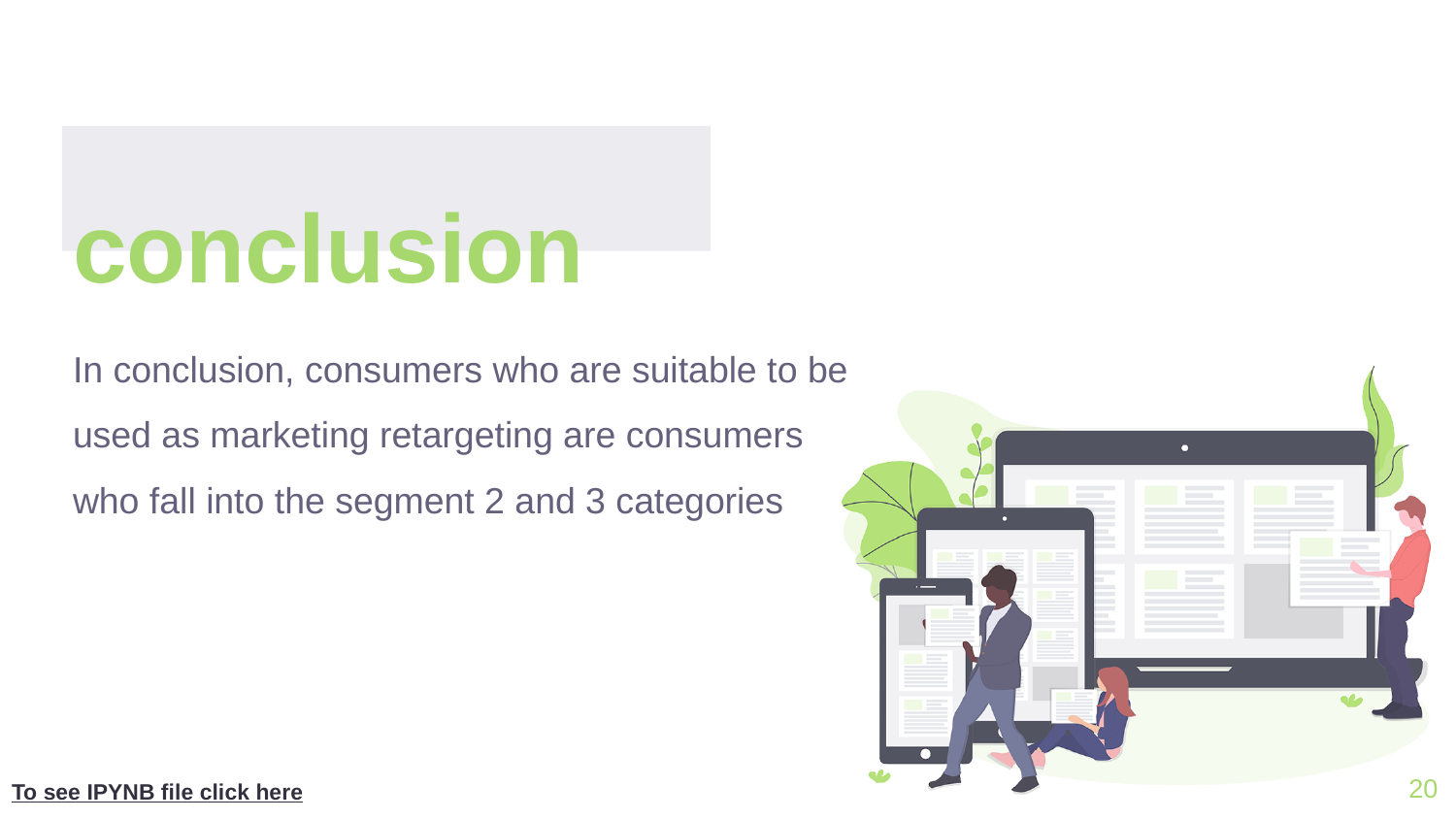

# conclusion
In conclusion, consumers who are suitable to be used as marketing retargeting are consumers who fall into the segment 2 and 3 categories
20
To see IPYNB file click here